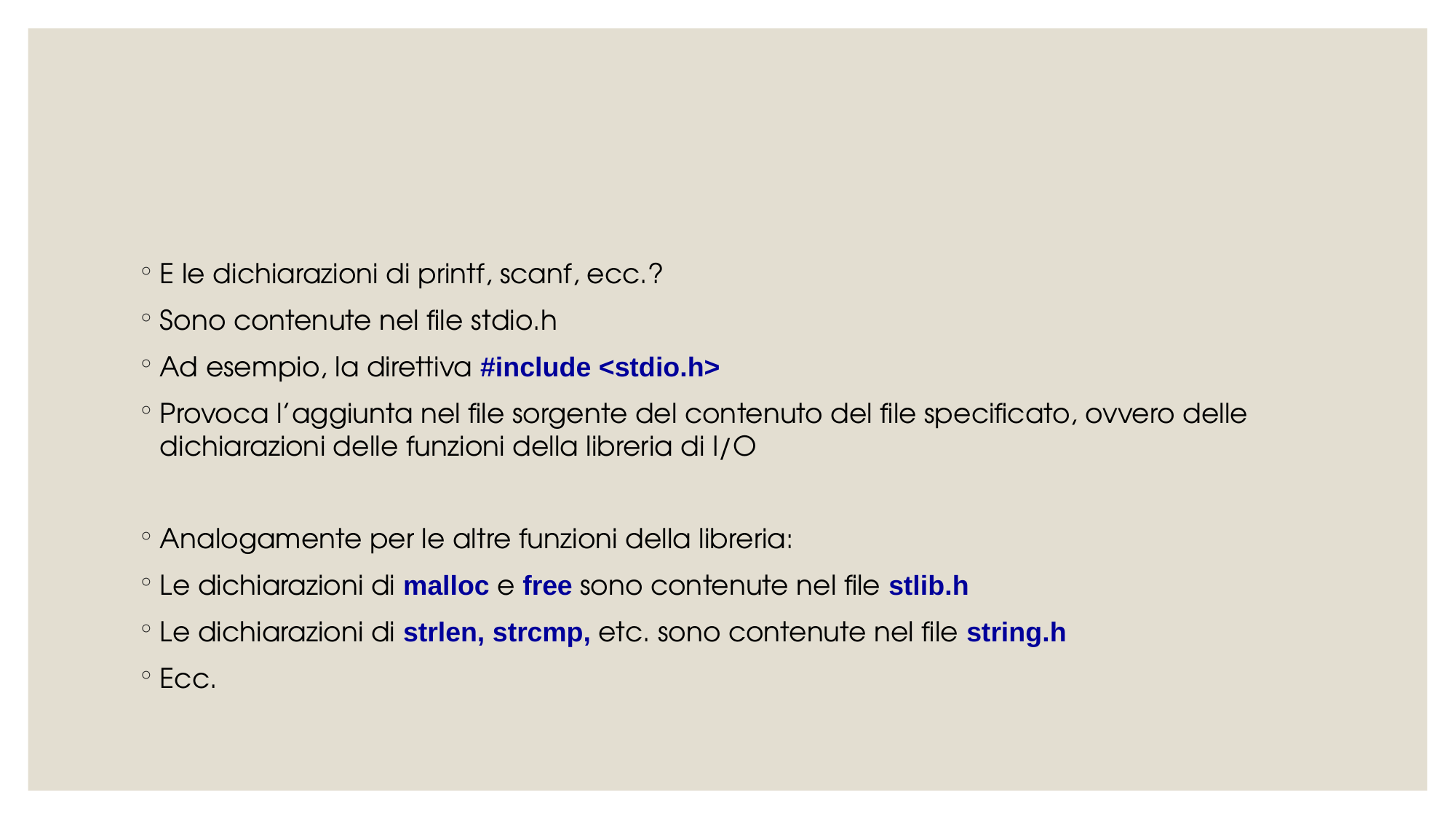

#
E le dichiarazioni di printf, scanf, ecc.?
Sono contenute nel file stdio.h
Ad esempio, la direttiva #include <stdio.h>
Provoca l’aggiunta nel file sorgente del contenuto del file specificato, ovvero delle dichiarazioni delle funzioni della libreria di I/O

Analogamente per le altre funzioni della libreria:
Le dichiarazioni di malloc e free sono contenute nel file stlib.h
Le dichiarazioni di strlen, strcmp, etc. sono contenute nel file string.h
Ecc.